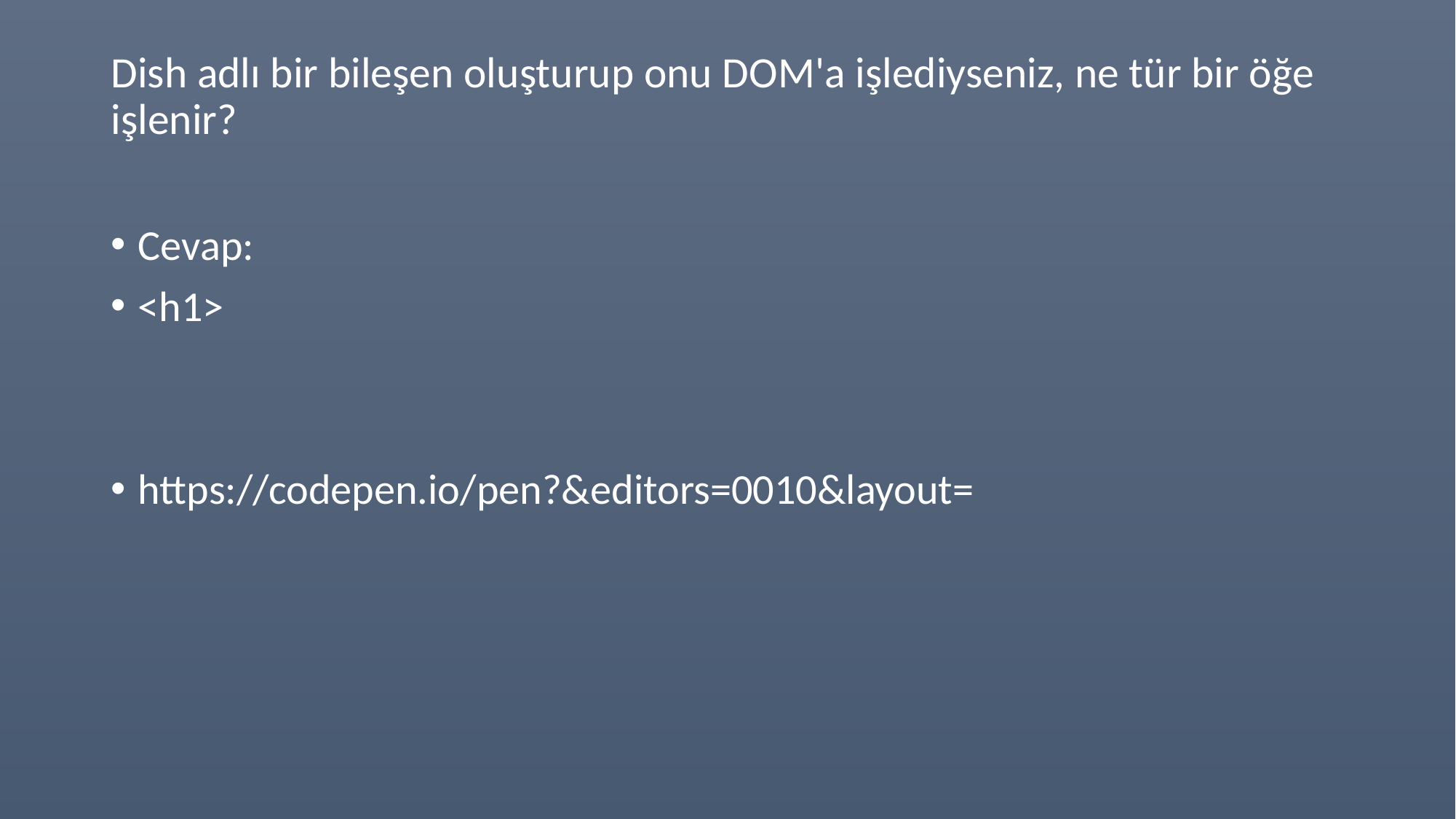

# Dish adlı bir bileşen oluşturup onu DOM'a işlediyseniz, ne tür bir öğe işlenir?
Cevap:
<h1>

https://codepen.io/pen?&editors=0010&layout=